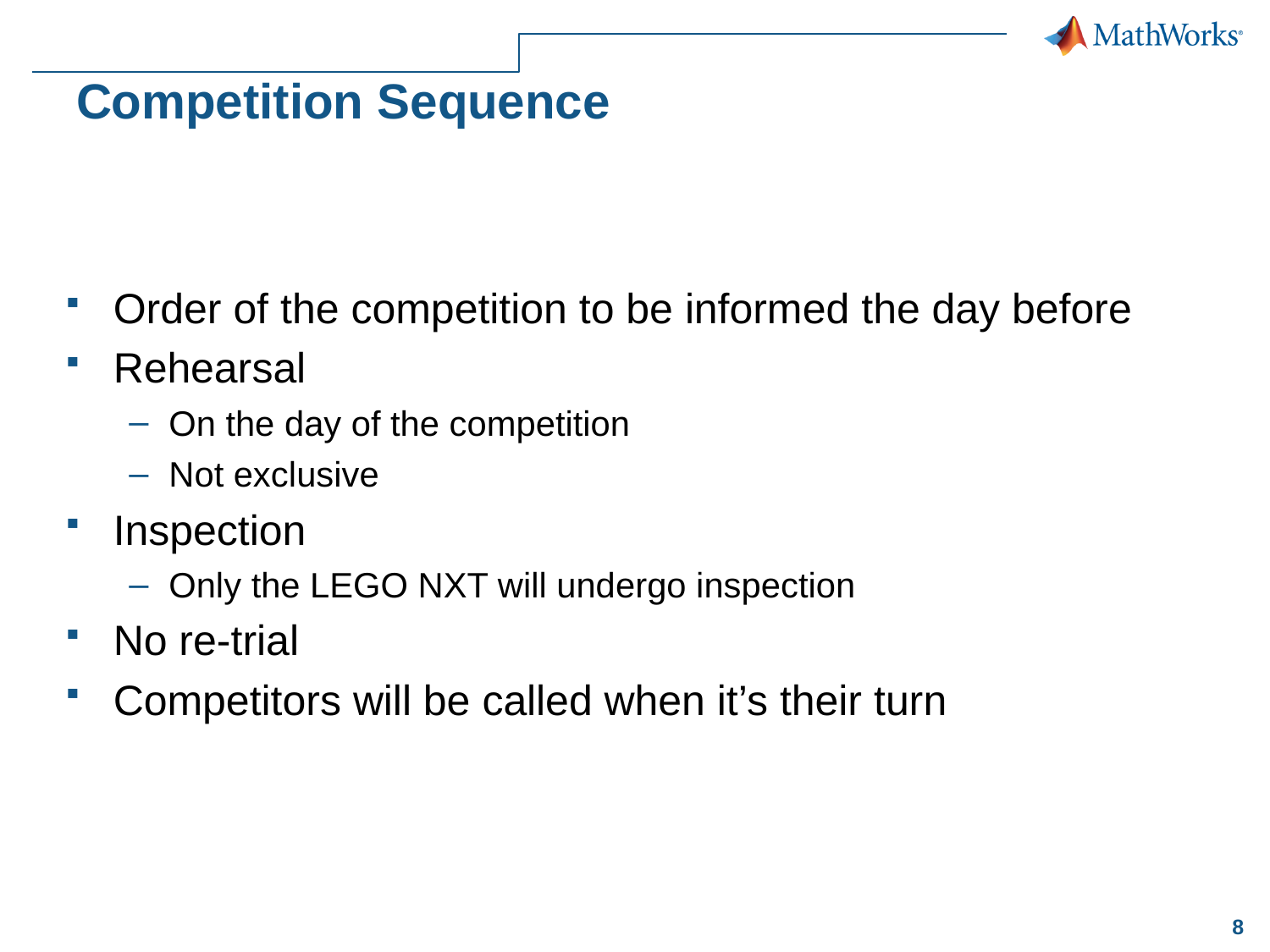

# Competition Sequence
Order of the competition to be informed the day before
Rehearsal
On the day of the competition
Not exclusive
Inspection
Only the LEGO NXT will undergo inspection
No re-trial
Competitors will be called when it’s their turn